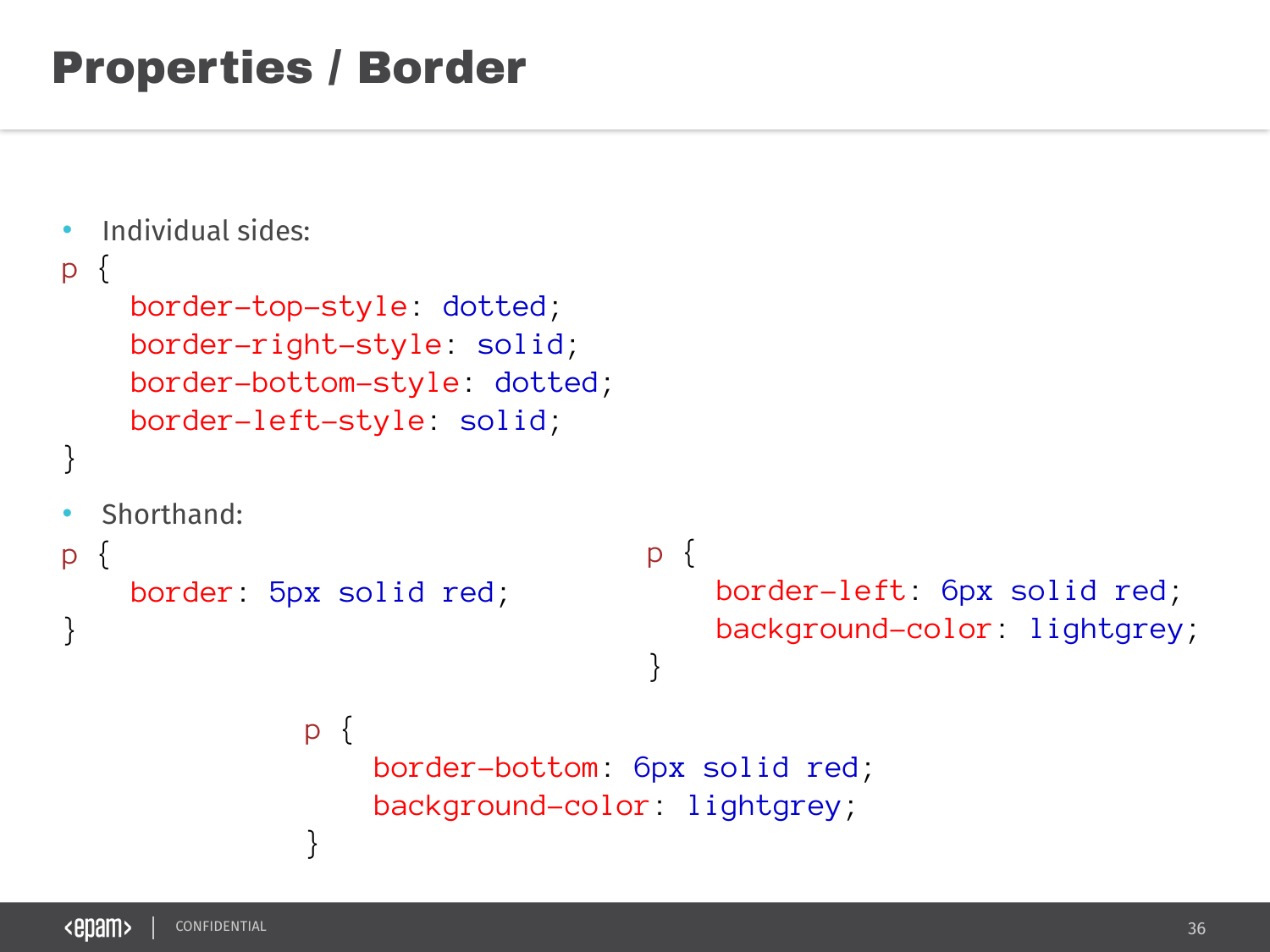

Properties / Border
Individual sides:

Shorthand:
p {
    border-top-style: dotted;
    border-right-style: solid;
    border-bottom-style: dotted;
    border-left-style: solid;
}
p {
    border-left: 6px solid red;
    background-color: lightgrey;
}
p {
    border: 5px solid red;
}
p {
    border-bottom: 6px solid red;
    background-color: lightgrey;
}